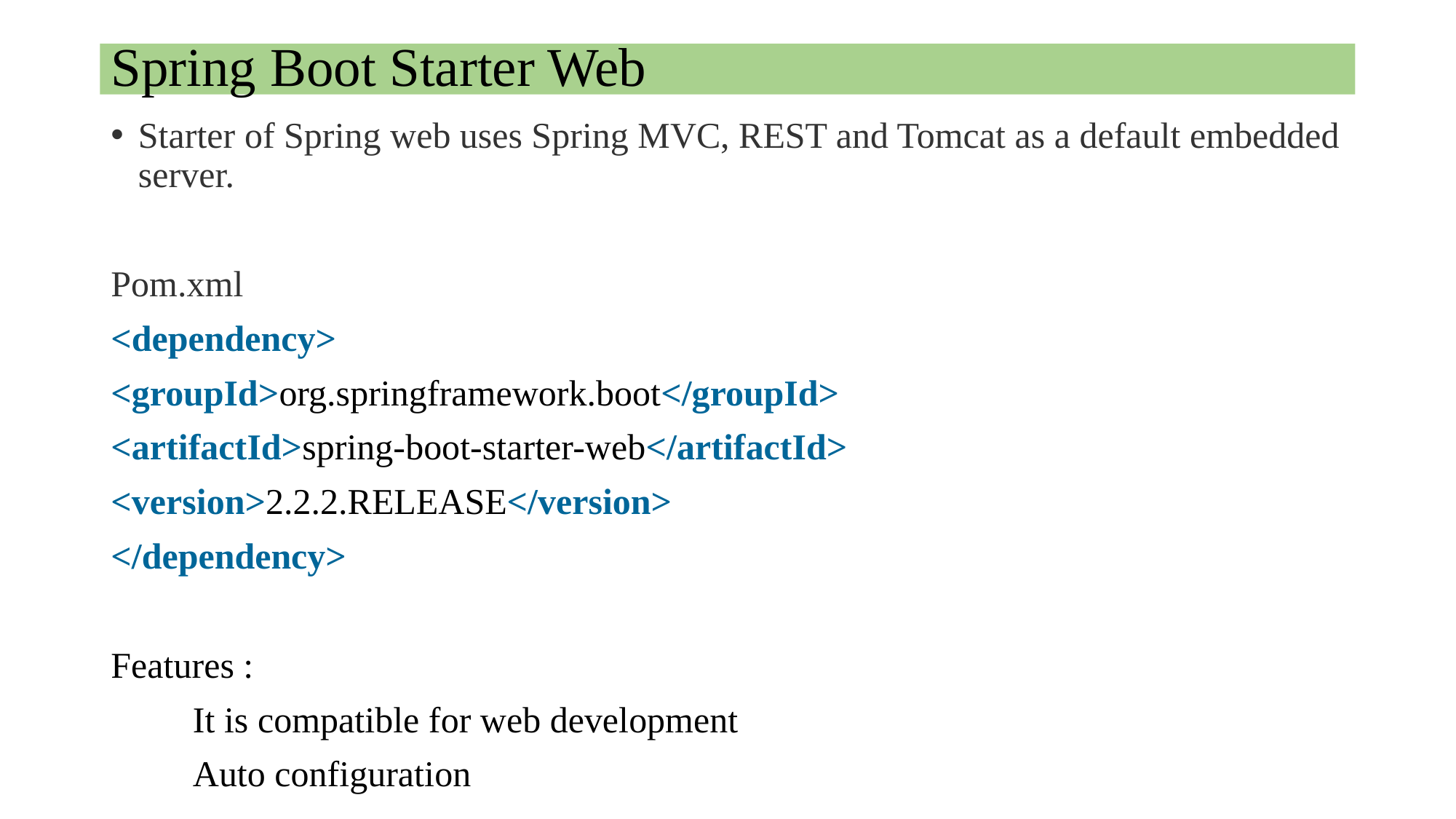

# Spring Boot Starter Web
Starter of Spring web uses Spring MVC, REST and Tomcat as a default embedded server.

Pom.xml
<dependency>
<groupId>org.springframework.boot</groupId>
<artifactId>spring-boot-starter-web</artifactId>
<version>2.2.2.RELEASE</version>
</dependency>

Features :
         It is compatible for web development
         Auto configuration